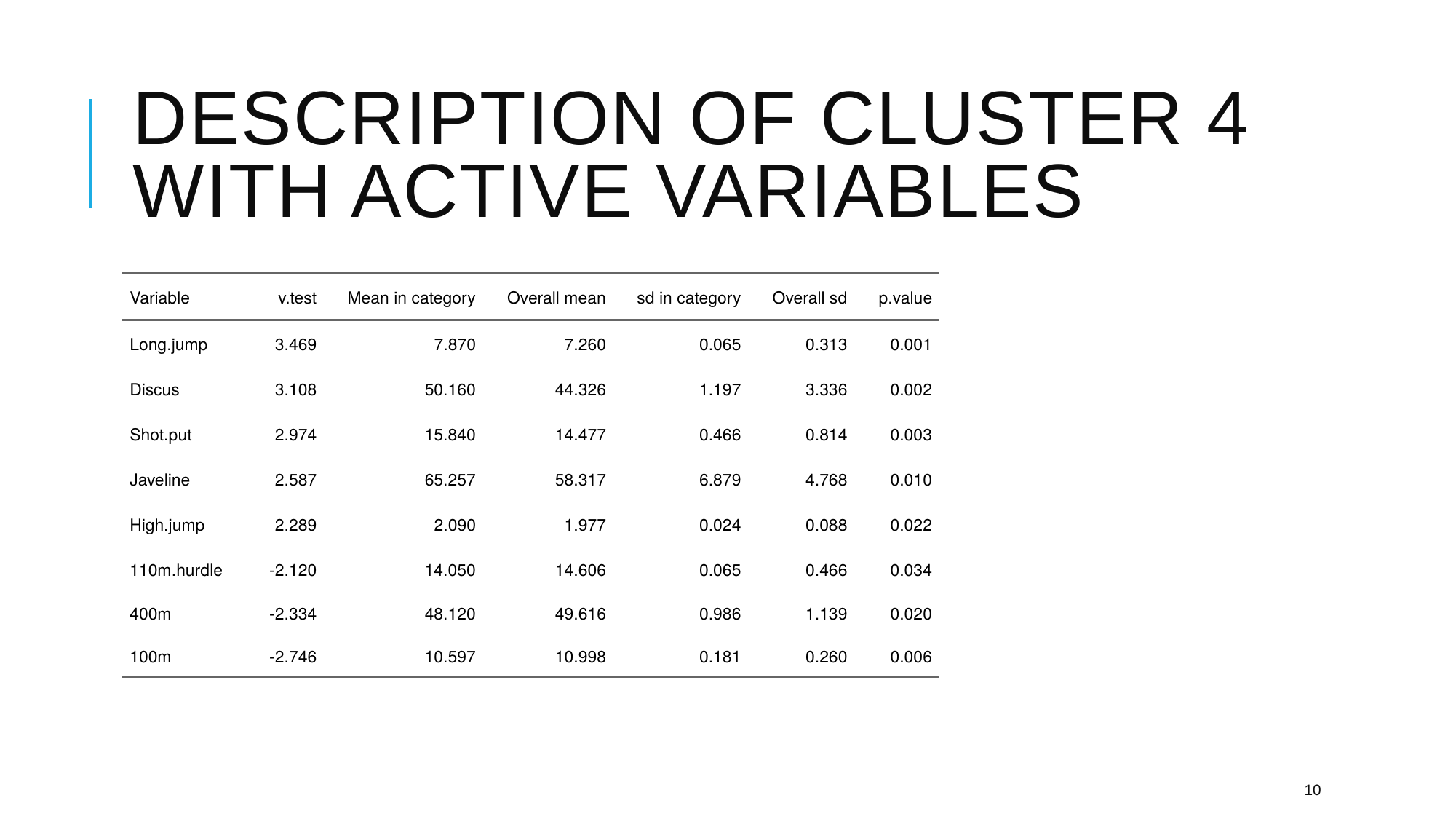

# Description of Cluster 4 with Active Variables
| Variable | v.test | Mean in category | Overall mean | sd in category | Overall sd | p.value |
| --- | --- | --- | --- | --- | --- | --- |
| Long.jump | 3.469 | 7.870 | 7.260 | 0.065 | 0.313 | 0.001 |
| Discus | 3.108 | 50.160 | 44.326 | 1.197 | 3.336 | 0.002 |
| Shot.put | 2.974 | 15.840 | 14.477 | 0.466 | 0.814 | 0.003 |
| Javeline | 2.587 | 65.257 | 58.317 | 6.879 | 4.768 | 0.010 |
| High.jump | 2.289 | 2.090 | 1.977 | 0.024 | 0.088 | 0.022 |
| 110m.hurdle | -2.120 | 14.050 | 14.606 | 0.065 | 0.466 | 0.034 |
| 400m | -2.334 | 48.120 | 49.616 | 0.986 | 1.139 | 0.020 |
| 100m | -2.746 | 10.597 | 10.998 | 0.181 | 0.260 | 0.006 |
10